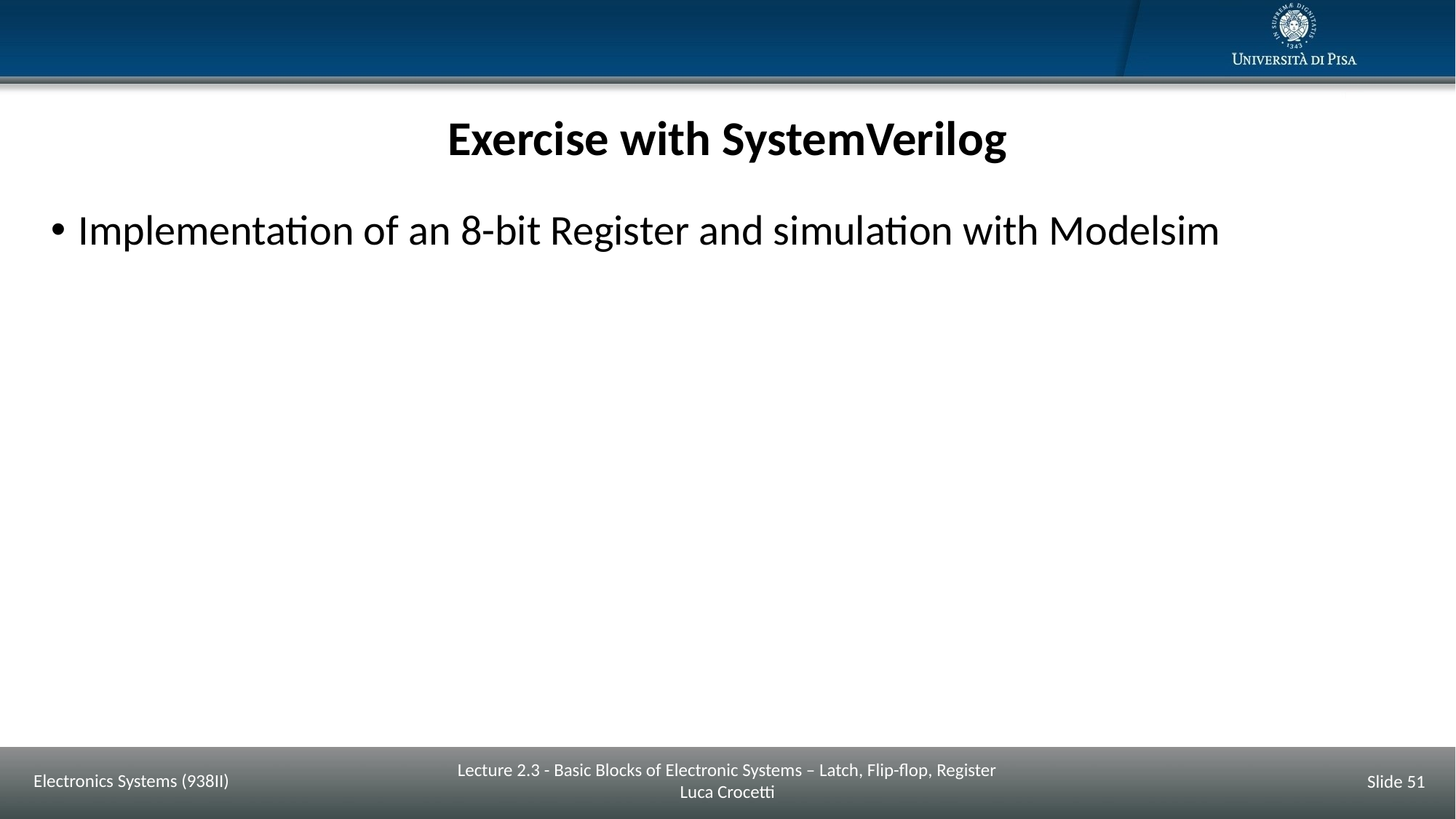

# Exercise with SystemVerilog
Implementation of an 8-bit Register and simulation with Modelsim